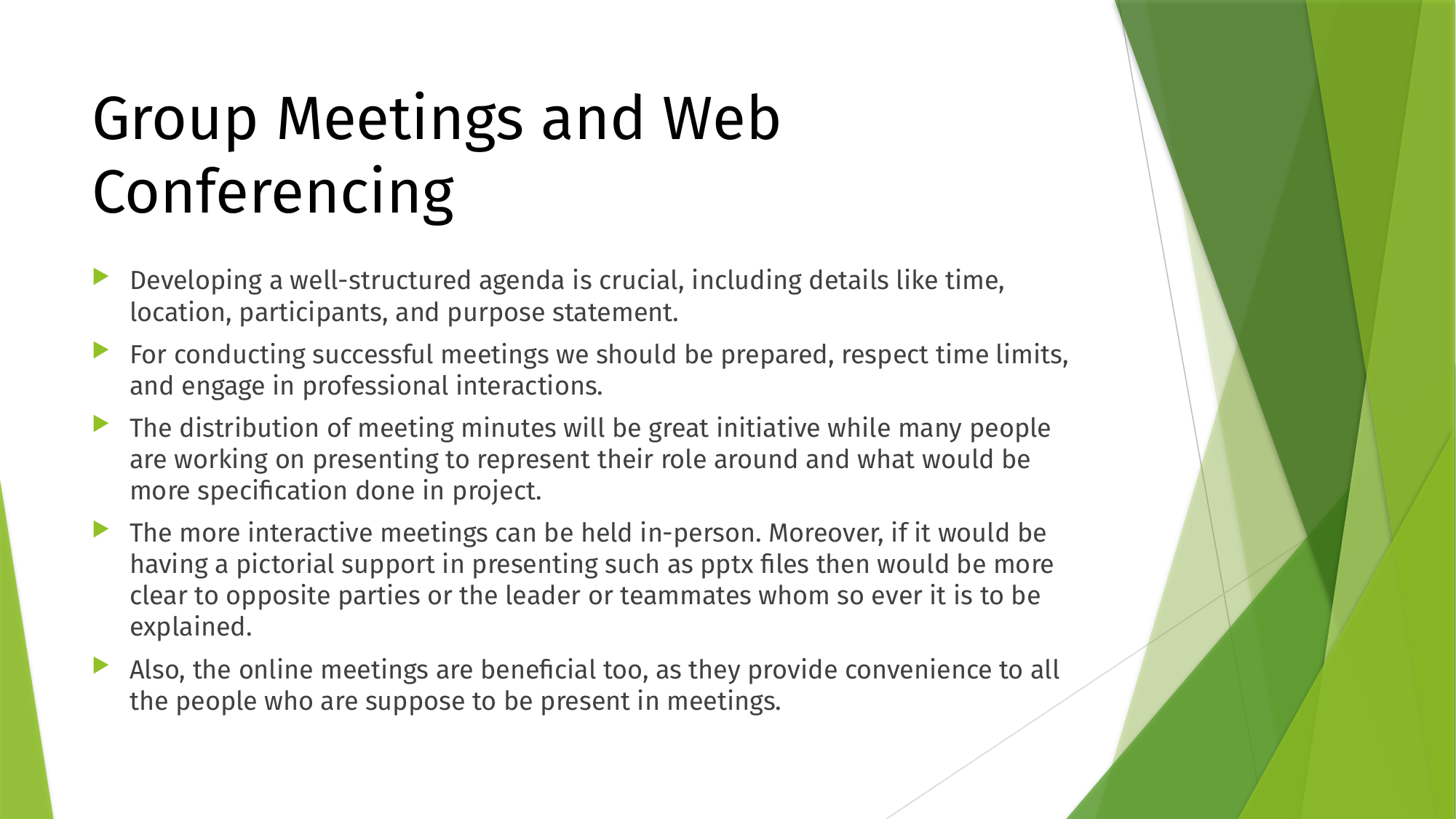

# Group Meetings and Web Conferencing
Developing a well-structured agenda is crucial, including details like time, location, participants, and purpose statement.
For conducting successful meetings we should be prepared, respect time limits, and engage in professional interactions.
The distribution of meeting minutes will be great initiative while many people are working on presenting to represent their role around and what would be more specification done in project.
The more interactive meetings can be held in-person. Moreover, if it would be having a pictorial support in presenting such as pptx files then would be more clear to opposite parties or the leader or teammates whom so ever it is to be explained.
Also, the online meetings are beneficial too, as they provide convenience to all the people who are suppose to be present in meetings.